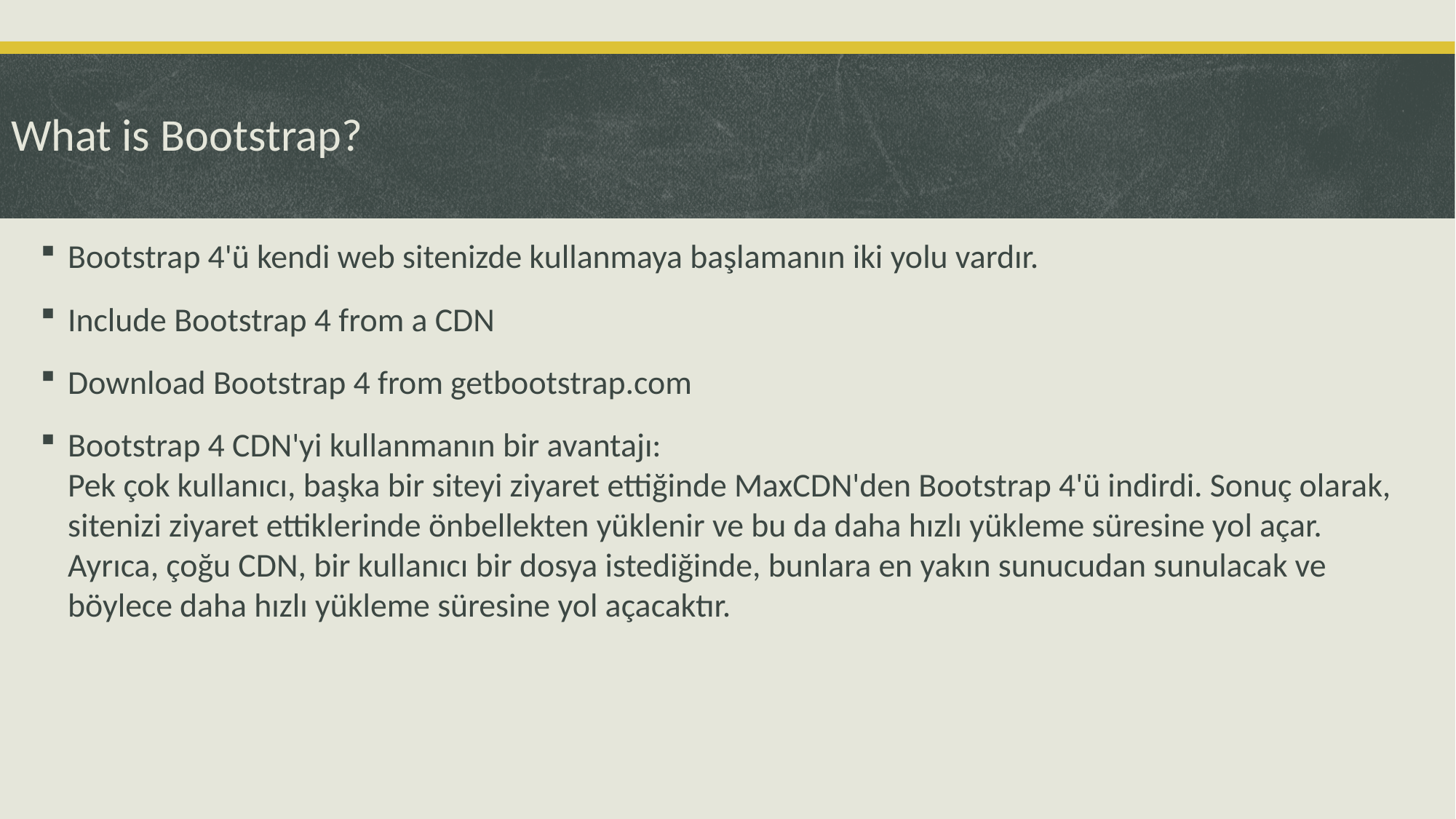

# What is Bootstrap?
Bootstrap 4'ü kendi web sitenizde kullanmaya başlamanın iki yolu vardır.
Include Bootstrap 4 from a CDN
Download Bootstrap 4 from getbootstrap.com
Bootstrap 4 CDN'yi kullanmanın bir avantajı:
Pek çok kullanıcı, başka bir siteyi ziyaret ettiğinde MaxCDN'den Bootstrap 4'ü indirdi. Sonuç olarak, sitenizi ziyaret ettiklerinde önbellekten yüklenir ve bu da daha hızlı yükleme süresine yol açar. Ayrıca, çoğu CDN, bir kullanıcı bir dosya istediğinde, bunlara en yakın sunucudan sunulacak ve böylece daha hızlı yükleme süresine yol açacaktır.